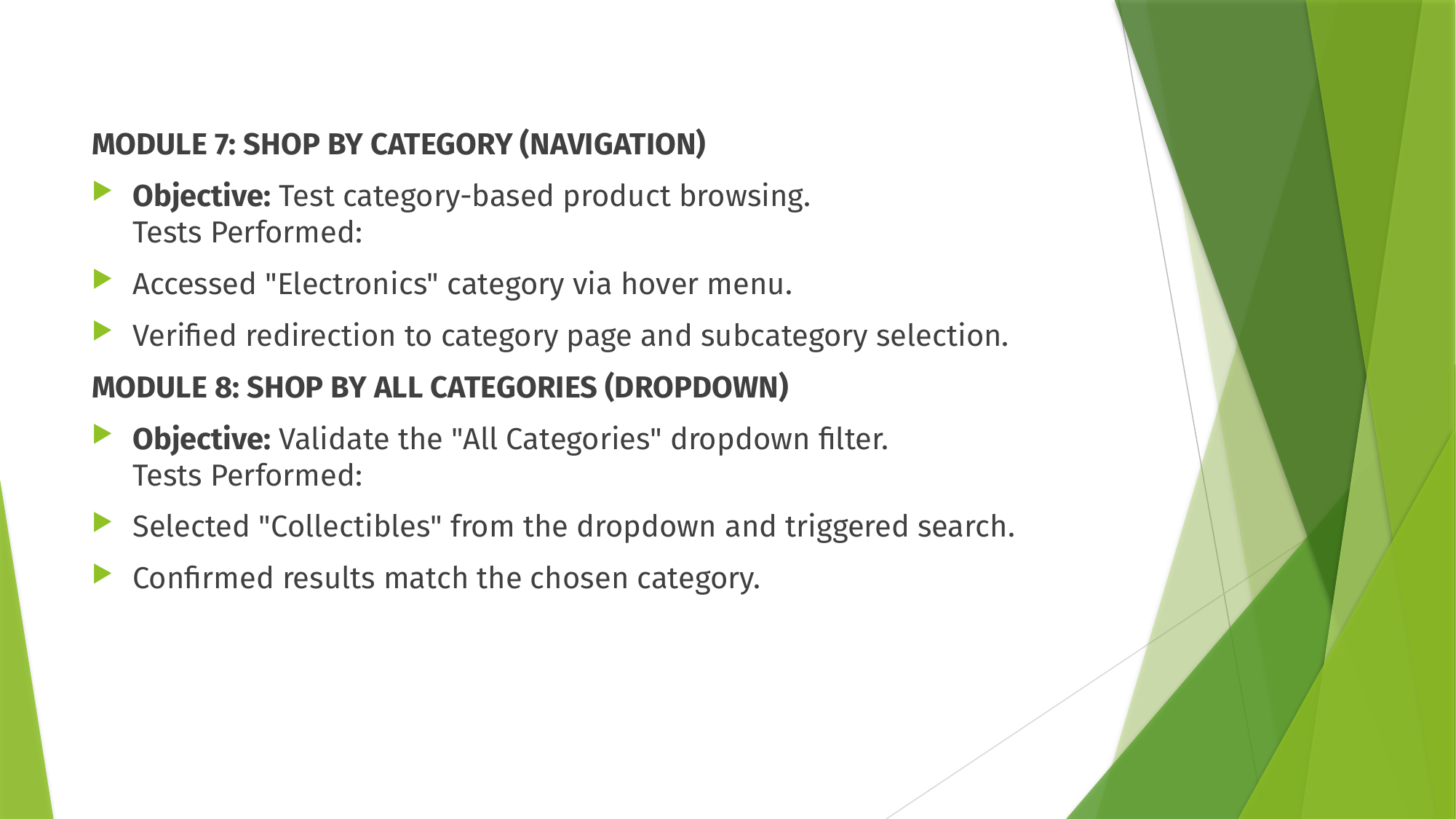

MODULE 7: SHOP BY CATEGORY (NAVIGATION)
Objective: Test category-based product browsing.
Tests Performed:
Accessed "Electronics" category via hover menu.
Verified redirection to category page and subcategory selection.
MODULE 8: SHOP BY ALL CATEGORIES (DROPDOWN)
Objective: Validate the "All Categories" dropdown filter.
Tests Performed:
Selected "Collectibles" from the dropdown and triggered search.
Confirmed results match the chosen category.